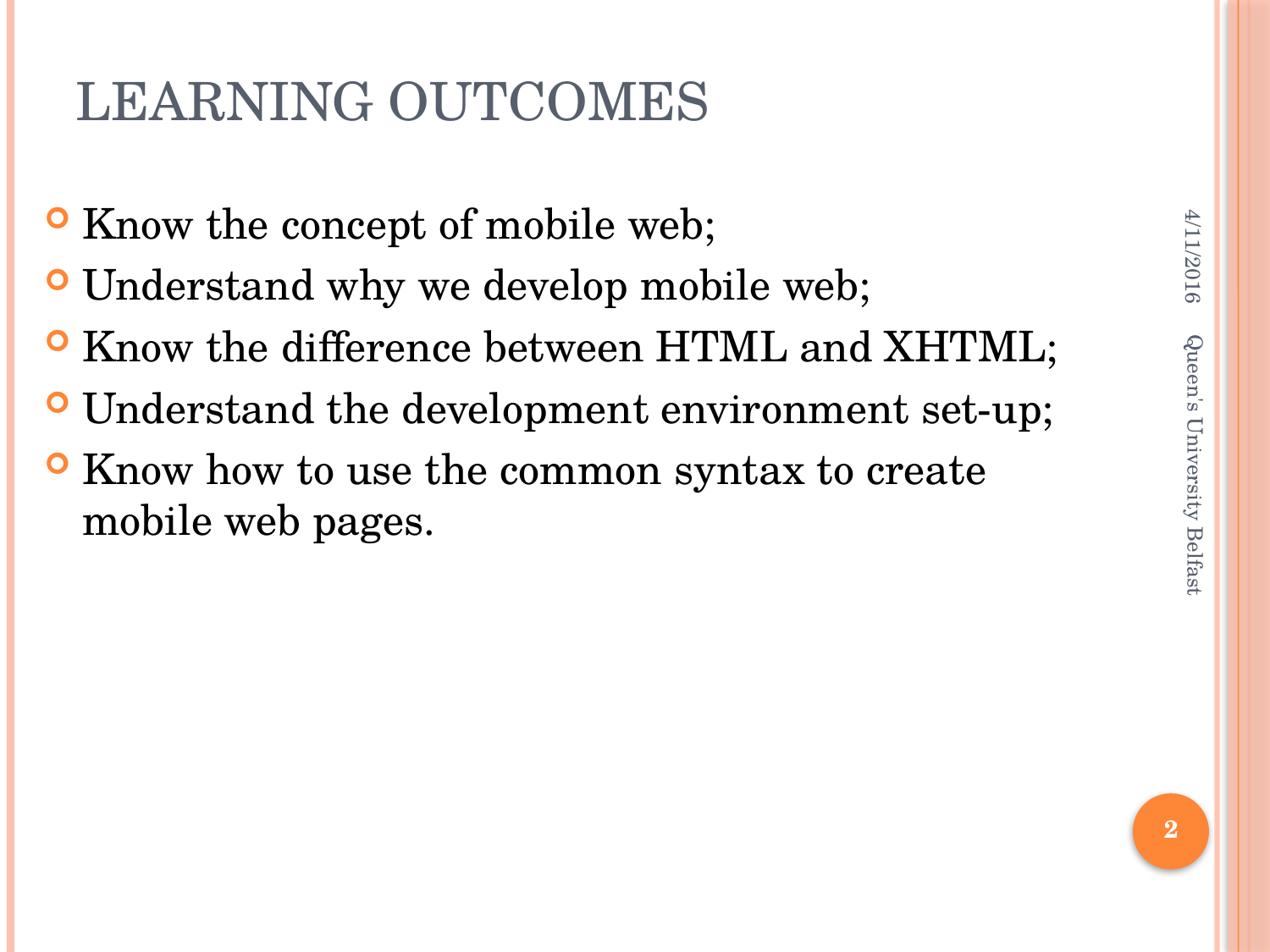

# Learning outcomes
4/11/2016
Know the concept of mobile web;
Understand why we develop mobile web;
Know the difference between HTML and XHTML;
Understand the development environment set-up;
Know how to use the common syntax to create mobile web pages.

Queen's University Belfast
2